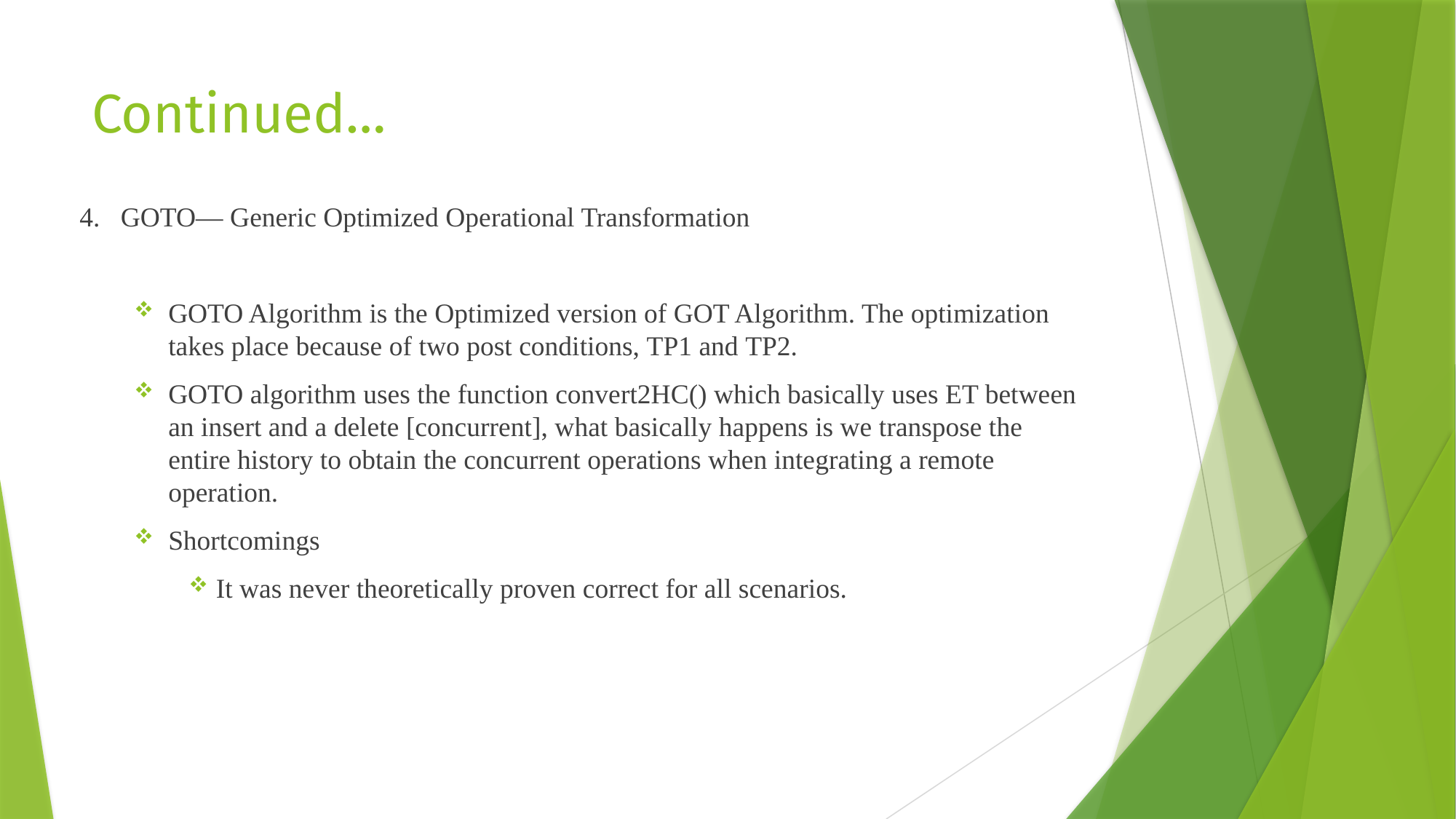

# Continued…
4.   GOTO— Generic Optimized Operational Transformation

GOTO Algorithm is the Optimized version of GOT Algorithm. The optimization takes place because of two post conditions, TP1 and TP2.
GOTO algorithm uses the function convert2HC() which basically uses ET between an insert and a delete [concurrent], what basically happens is we transpose the entire history to obtain the concurrent operations when integrating a remote operation.
Shortcomings
It was never theoretically proven correct for all scenarios.